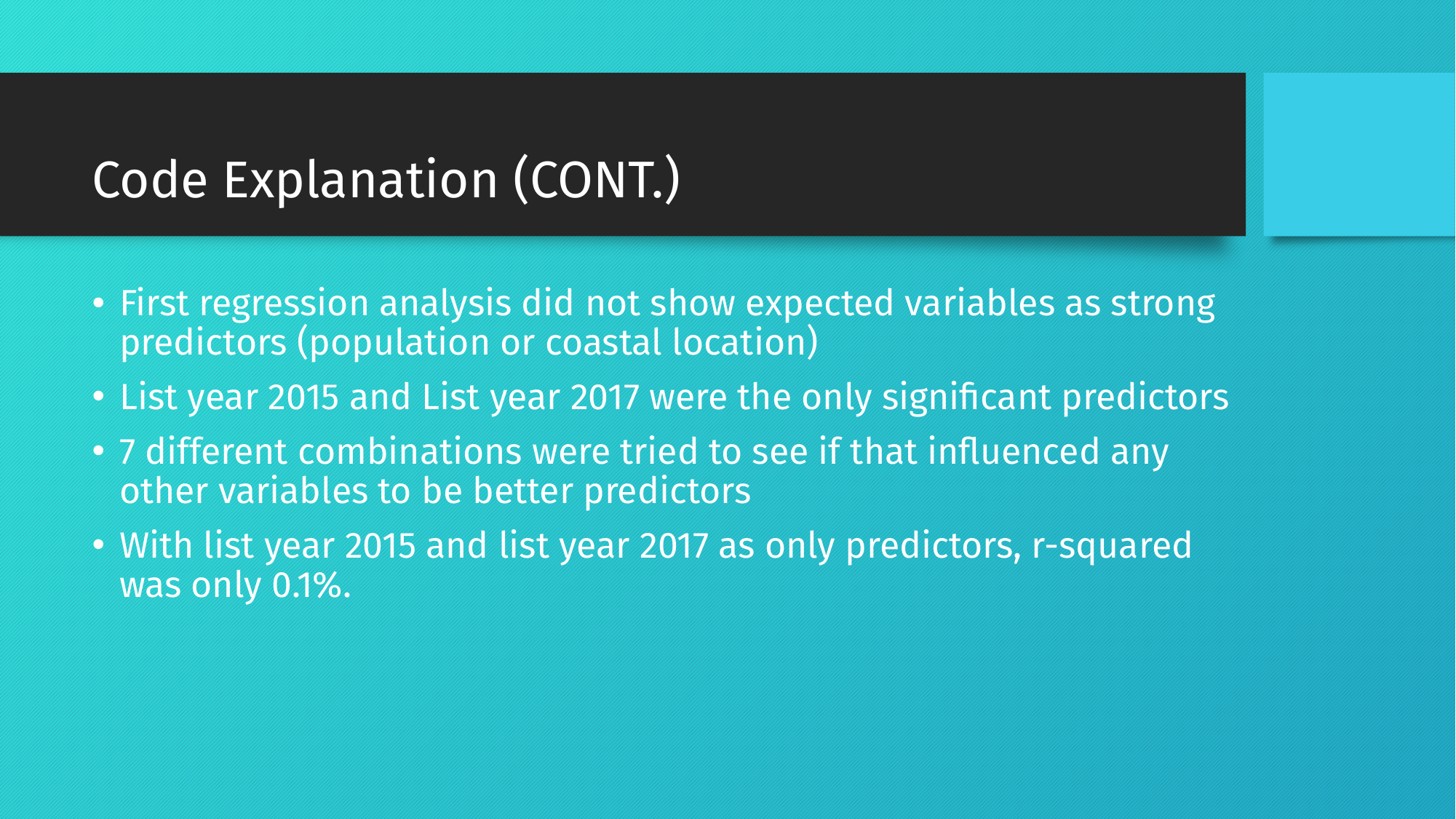

# Code Explanation (CONT.)
First regression analysis did not show expected variables as strong predictors (population or coastal location)
List year 2015 and List year 2017 were the only significant predictors
7 different combinations were tried to see if that influenced any other variables to be better predictors
With list year 2015 and list year 2017 as only predictors, r-squared was only 0.1%.